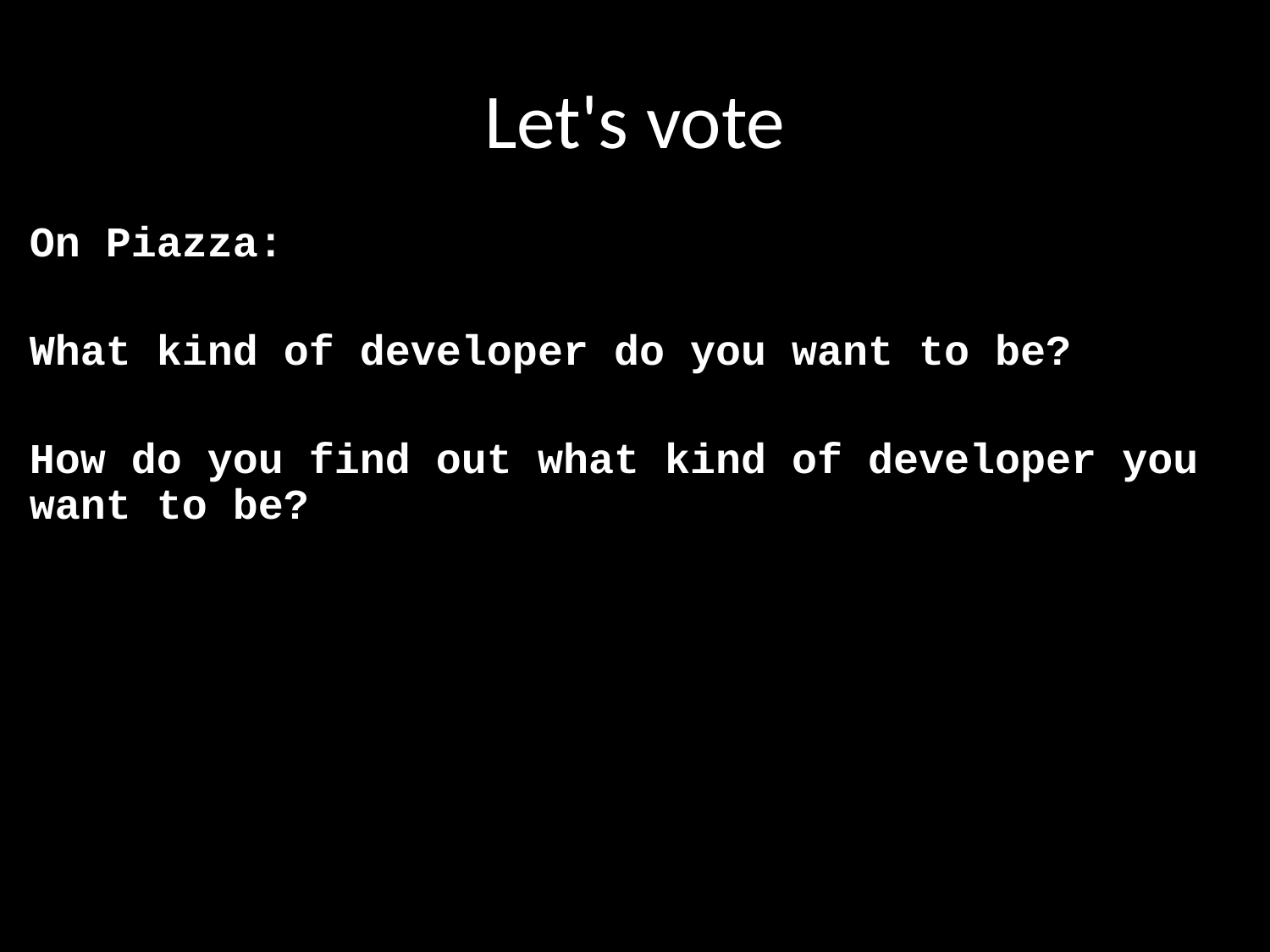

# Let's vote
On Piazza:

What kind of developer do you want to be?

How do you find out what kind of developer you want to be?